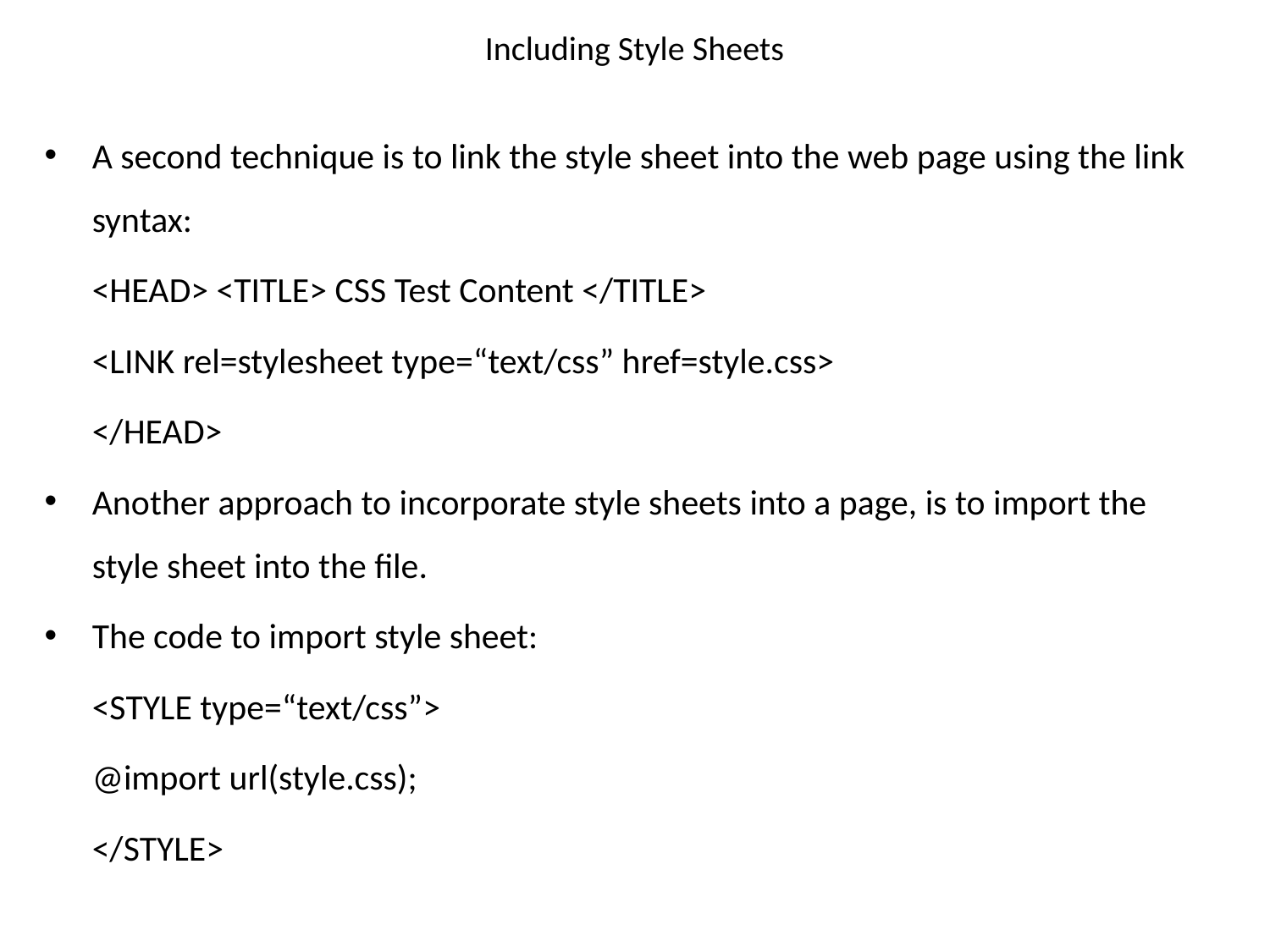

# Including Style Sheets
A second technique is to link the style sheet into the web page using the link syntax:
	<HEAD> <TITLE> CSS Test Content </TITLE>
	<LINK rel=stylesheet type=“text/css” href=style.css>
	</HEAD>
Another approach to incorporate style sheets into a page, is to import the style sheet into the file.
The code to import style sheet:
	<STYLE type=“text/css”>
	@import url(style.css);
	</STYLE>